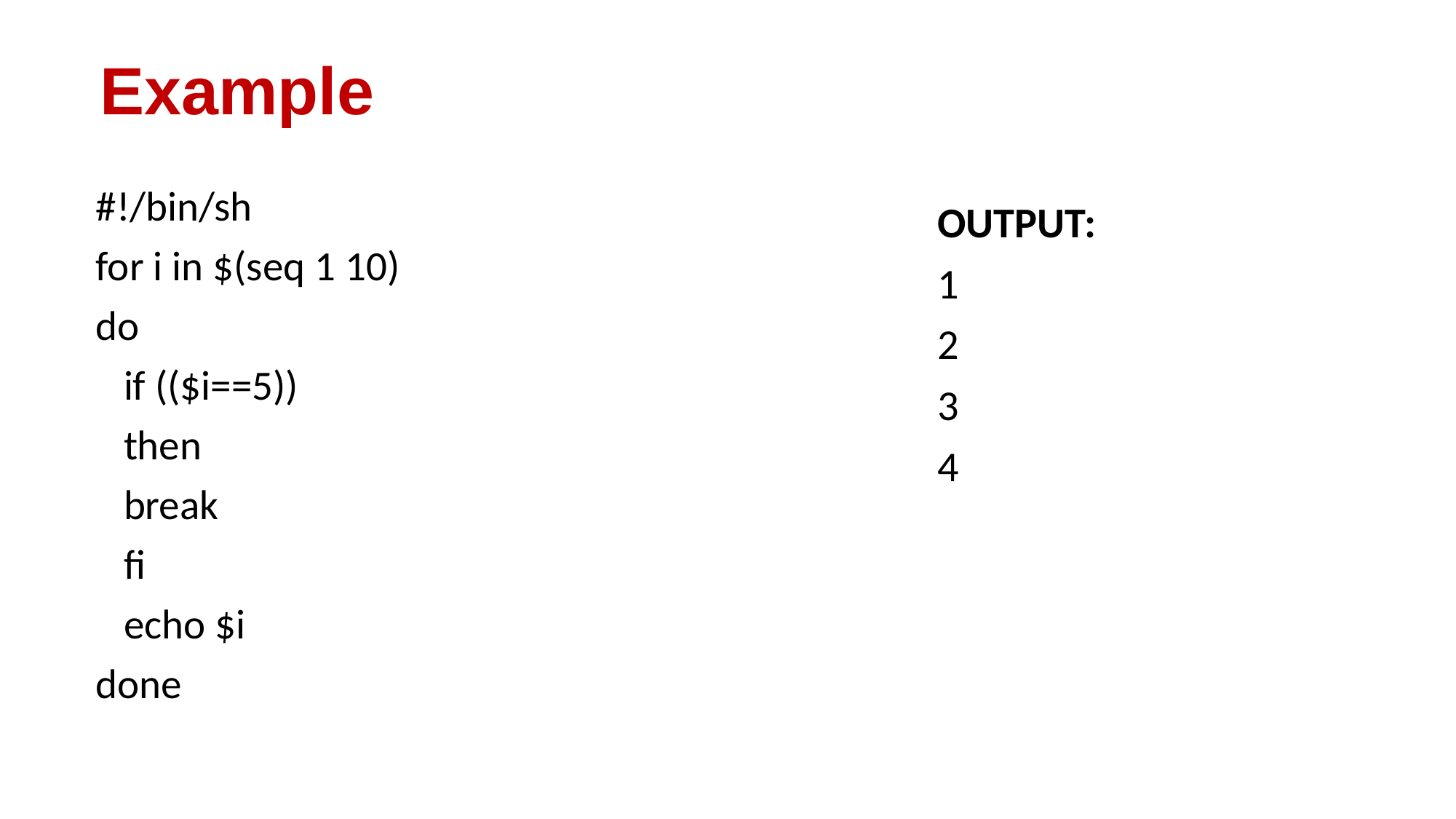

# Example
#!/bin/sh
for i in $(seq 1 10)
do
		if (($i==5))
		then
			break
		fi
		echo $i
done
OUTPUT:
1
2
3
4